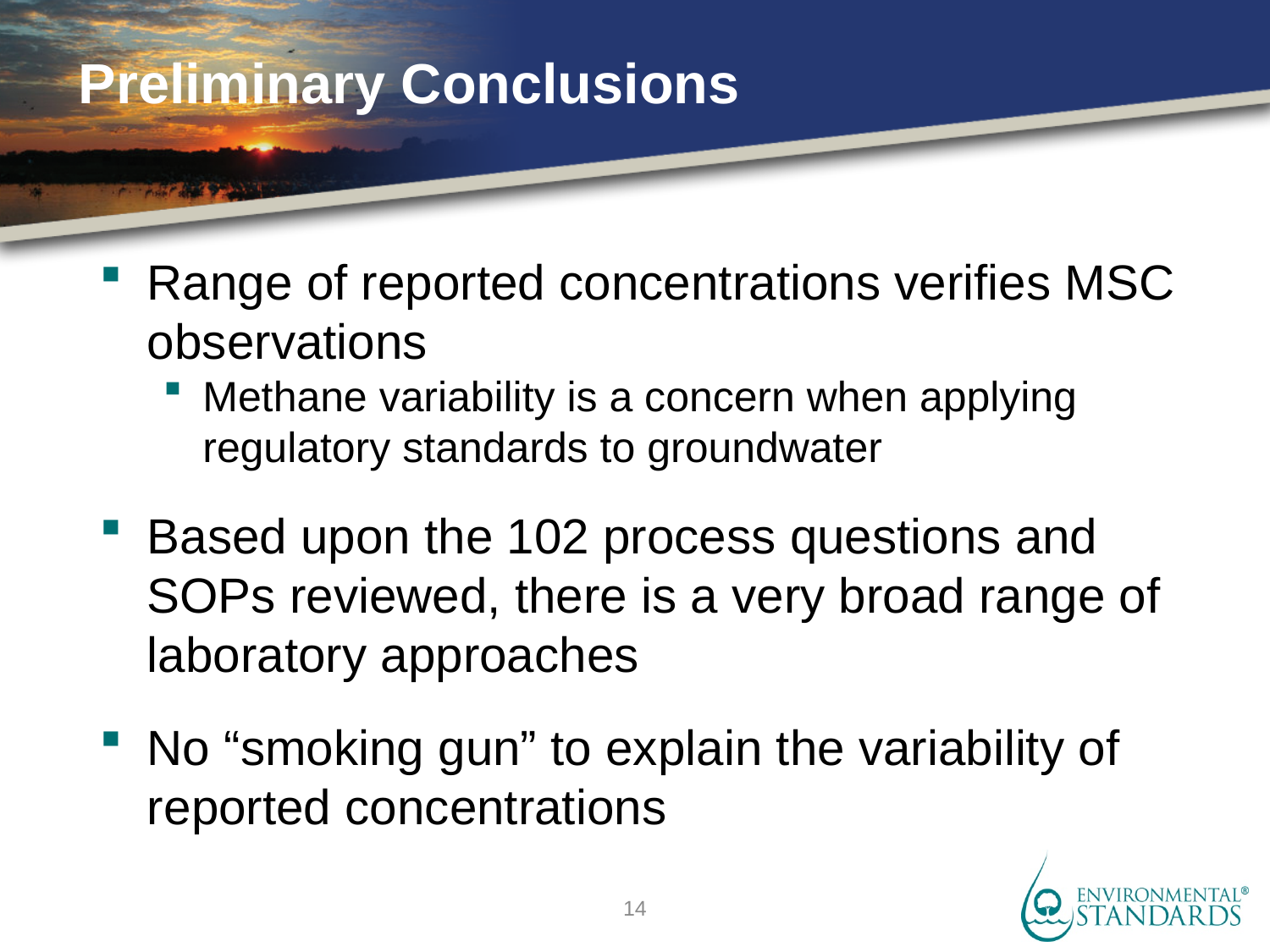

# Preliminary Conclusions
Range of reported concentrations verifies MSC observations
Methane variability is a concern when applying regulatory standards to groundwater

Based upon the 102 process questions and SOPs reviewed, there is a very broad range of laboratory approaches

No “smoking gun” to explain the variability of reported concentrations